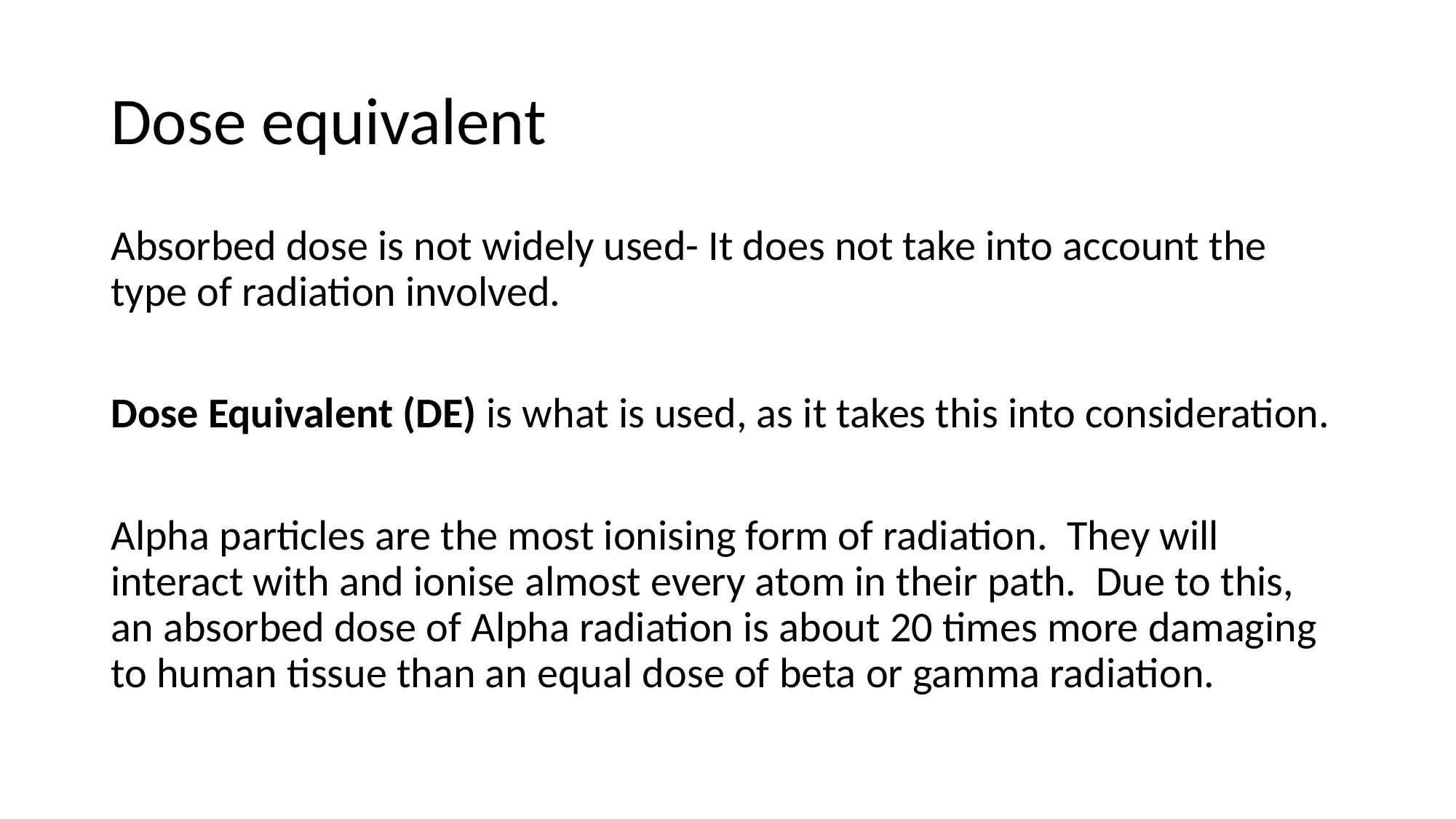

# Dose equivalent
Absorbed dose is not widely used- It does not take into account the type of radiation involved.

Dose Equivalent (DE) is what is used, as it takes this into consideration.

Alpha particles are the most ionising form of radiation.  They will interact with and ionise almost every atom in their path.  Due to this, an absorbed dose of Alpha radiation is about 20 times more damaging to human tissue than an equal dose of beta or gamma radiation.